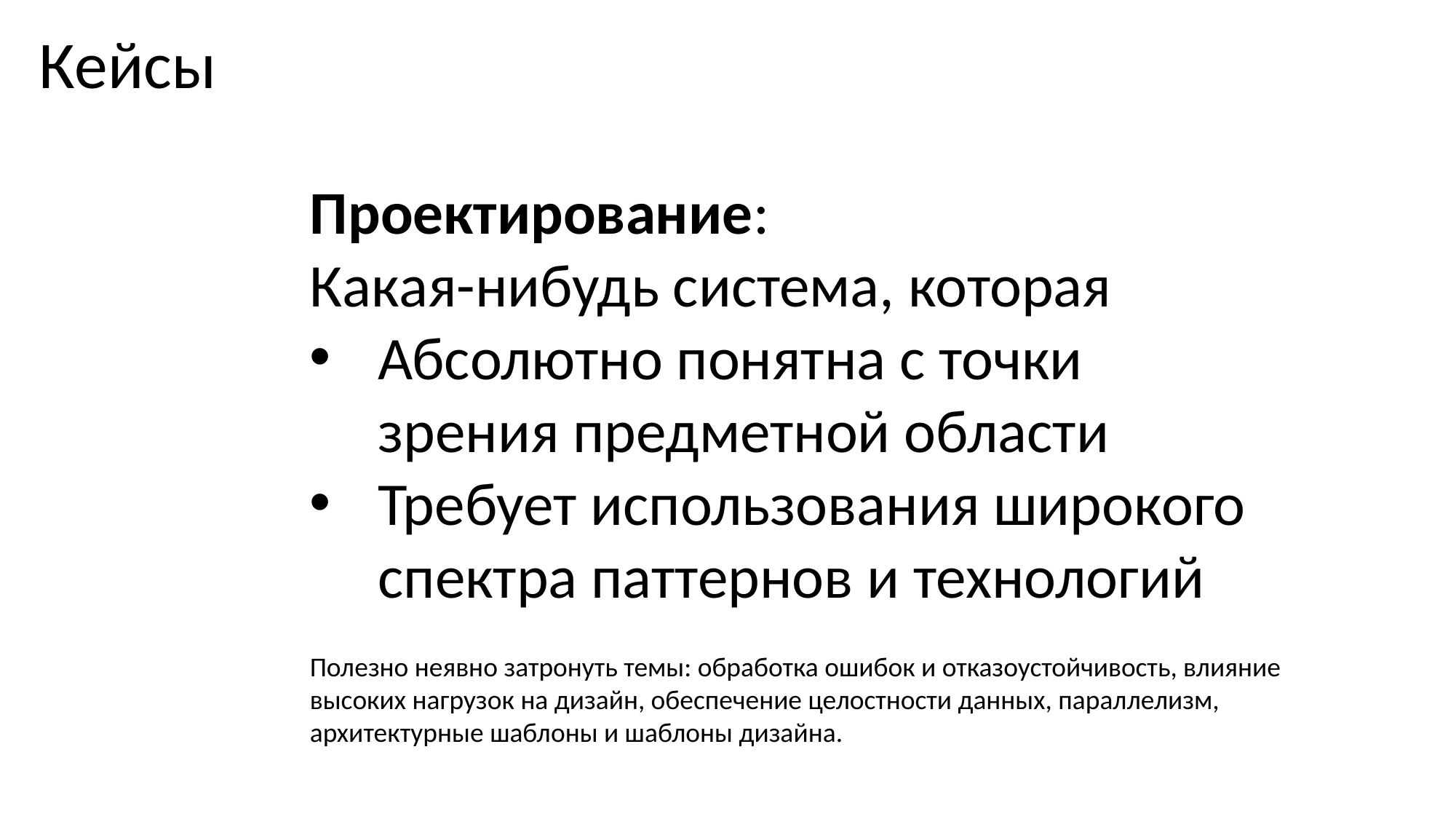

# Кейсы
Проектирование:
Какая-нибудь система, которая
Абсолютно понятна с точки зрения предметной области
Требует использования широкого спектра паттернов и технологий
Полезно неявно затронуть темы: обработка ошибок и отказоустойчивость, влияние высоких нагрузок на дизайн, обеспечение целостности данных, параллелизм, архитектурные шаблоны и шаблоны дизайна.